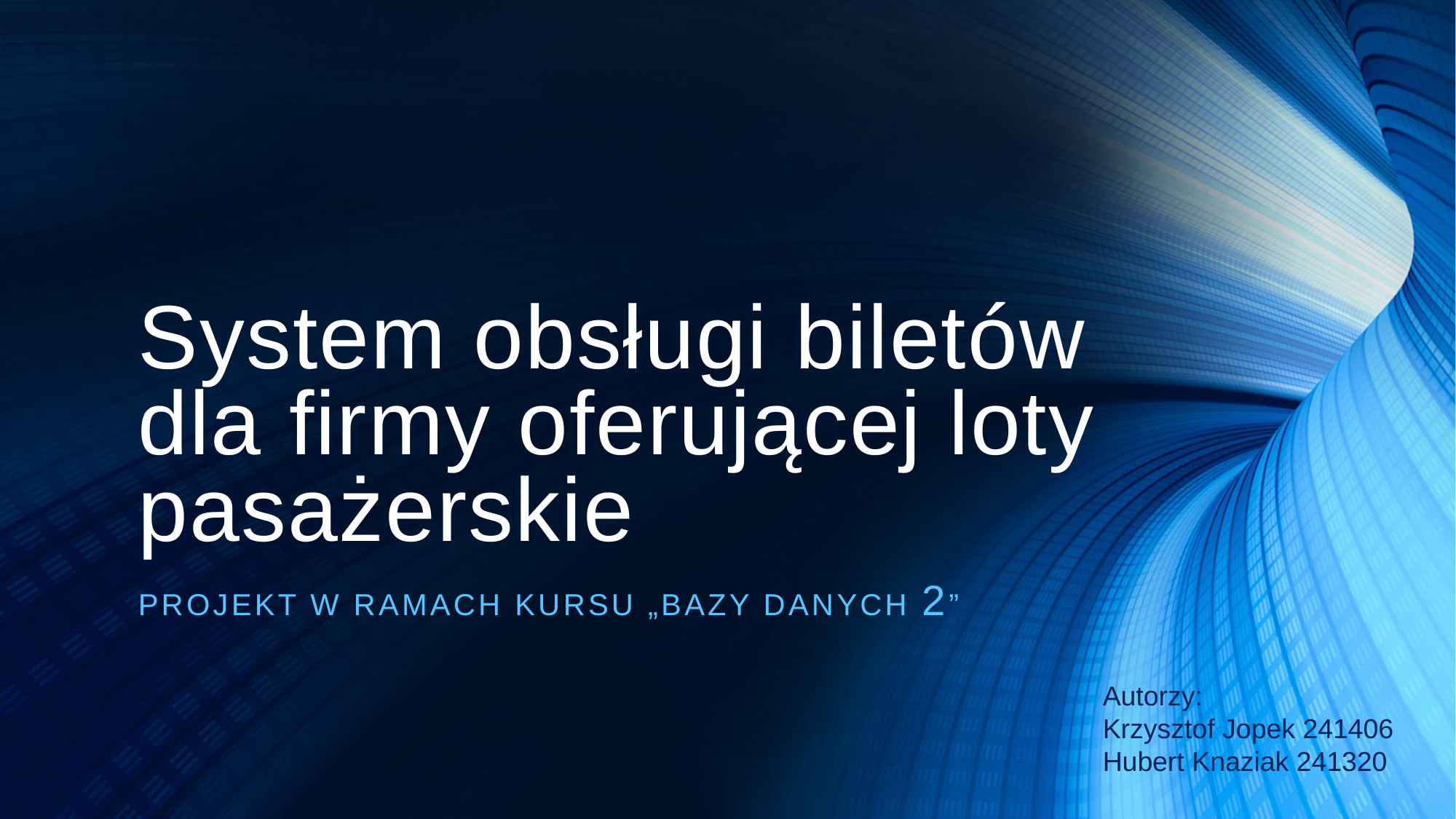

# System obsługi biletów dla firmy oferującej loty pasażerskie
Projekt w ramach kursu „Bazy danych 2”
Autorzy:
Krzysztof Jopek 241406
Hubert Knaziak 241320